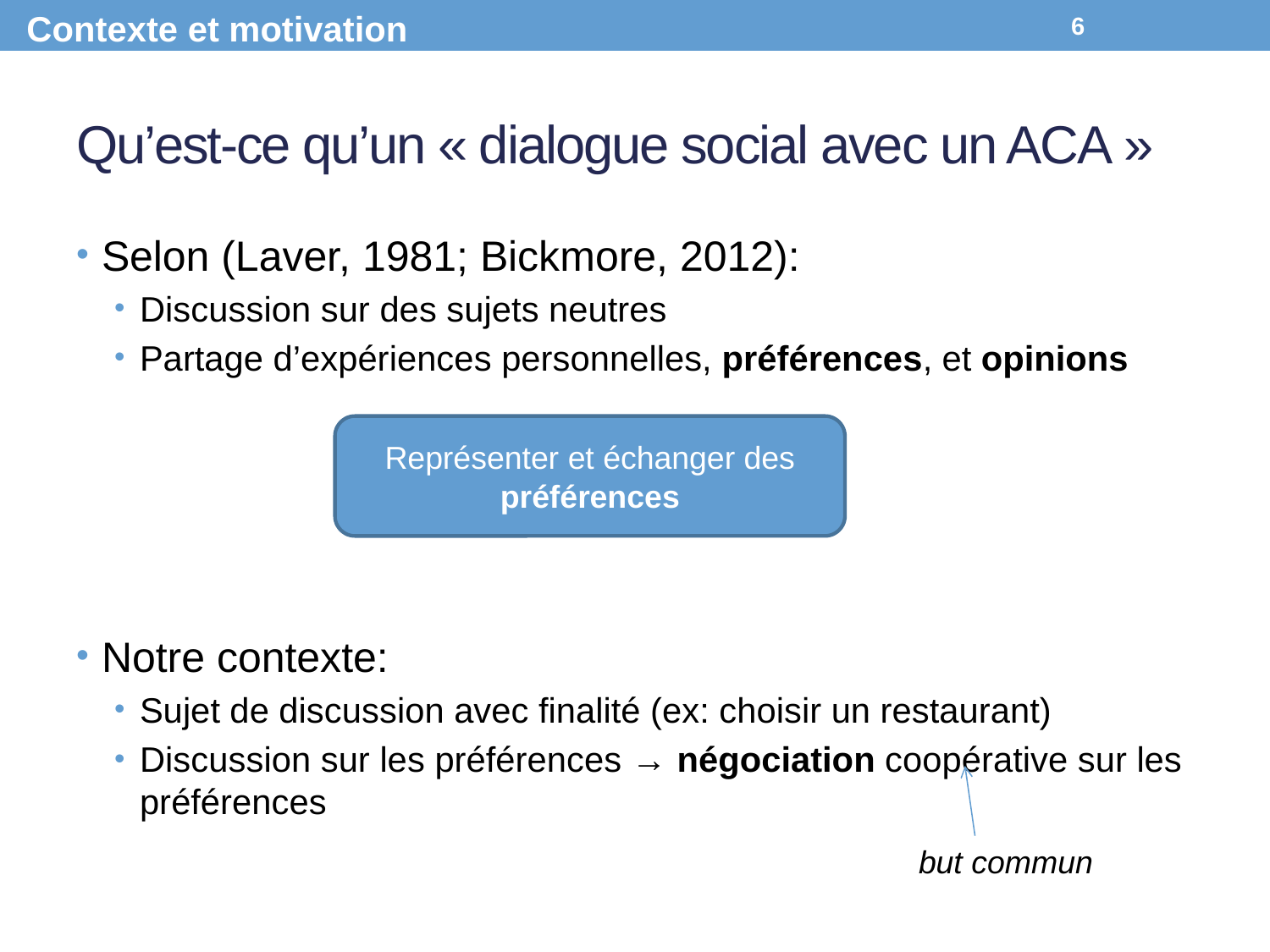

Contexte et motivation
6
# Qu’est-ce qu’un « dialogue social avec un ACA »
Selon (Laver, 1981; Bickmore, 2012):
Discussion sur des sujets neutres
Partage d’expériences personnelles, préférences, et opinions

Notre contexte:
Sujet de discussion avec finalité (ex: choisir un restaurant)
Discussion sur les préférences → négociation coopérative sur les préférences

Représenter et échanger des préférences
but commun